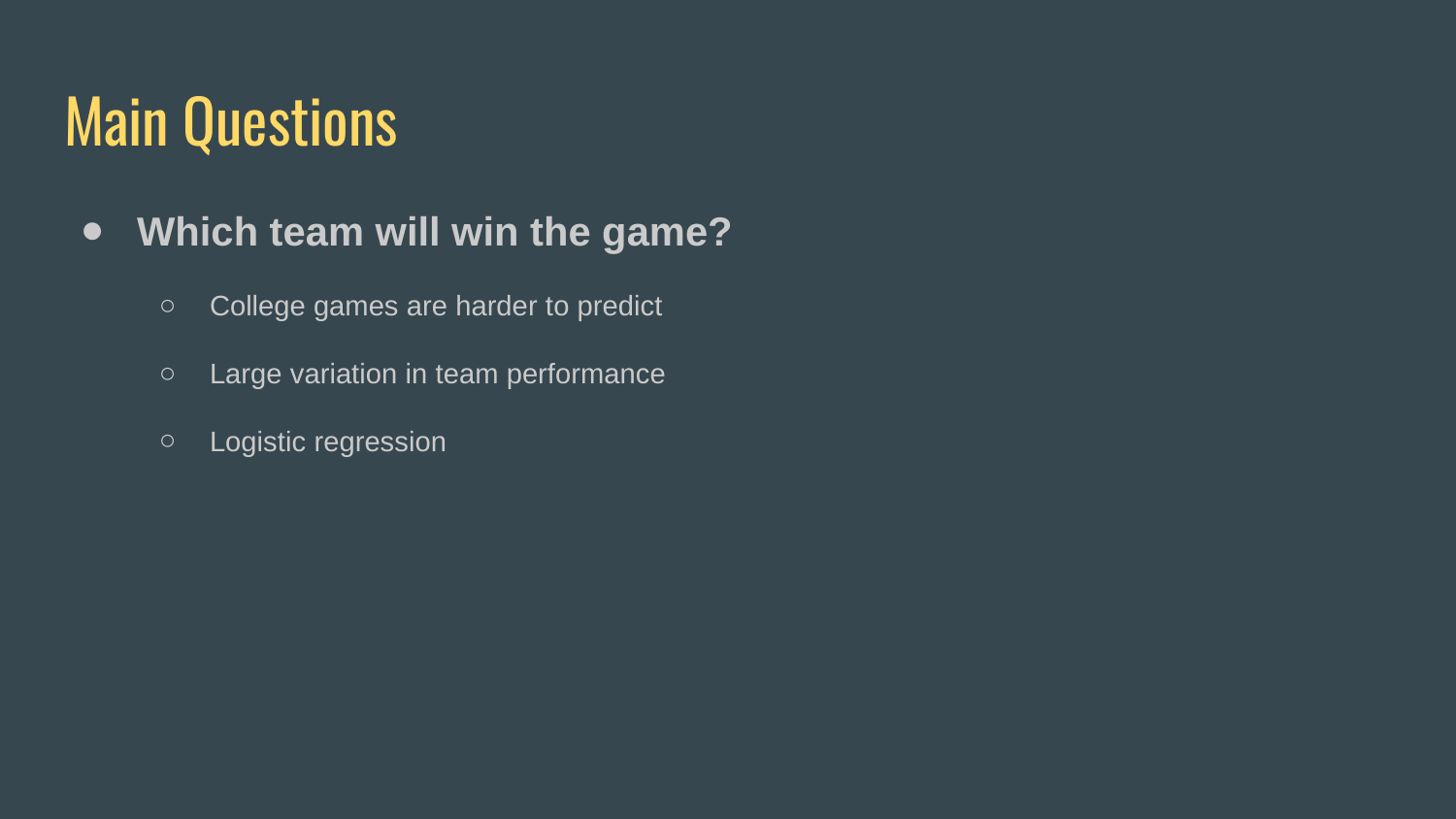

# Main Questions
Which team will win the game?
College games are harder to predict
Large variation in team performance
Logistic regression